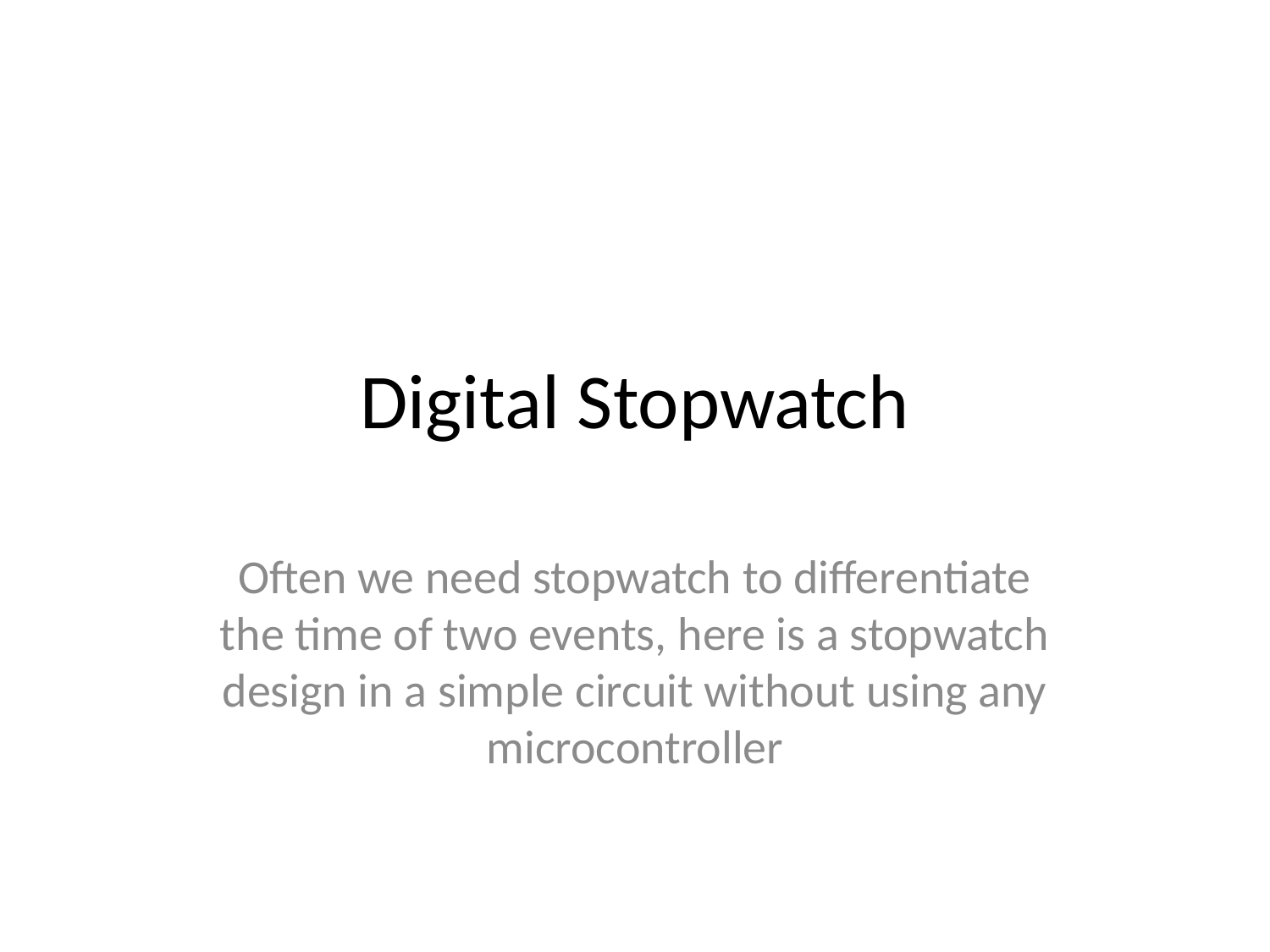

# Digital Stopwatch
Often we need stopwatch to differentiate the time of two events, here is a stopwatch design in a simple circuit without using any microcontroller